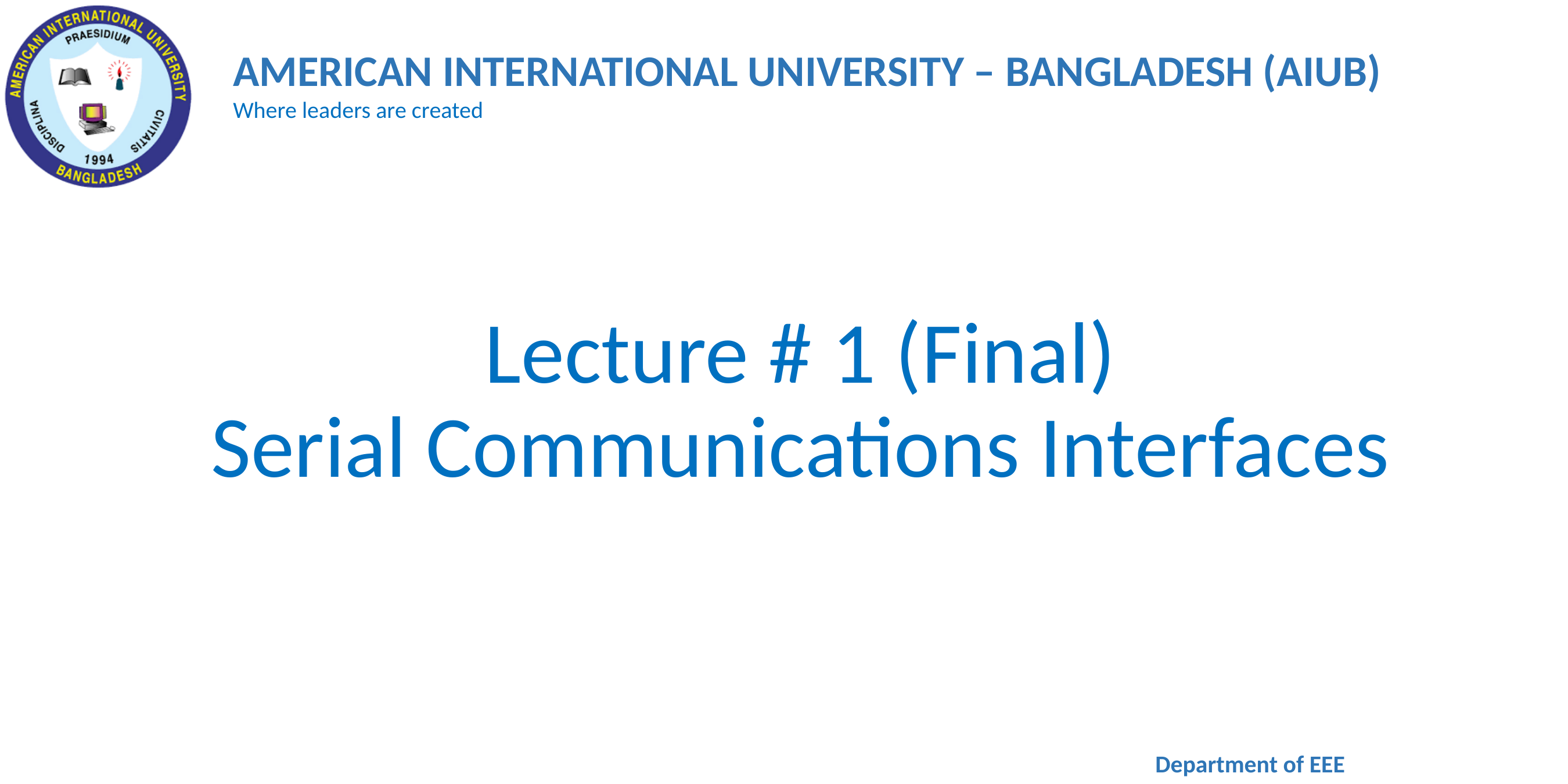

# Lecture # 1 (Final) Serial Communications Interfaces